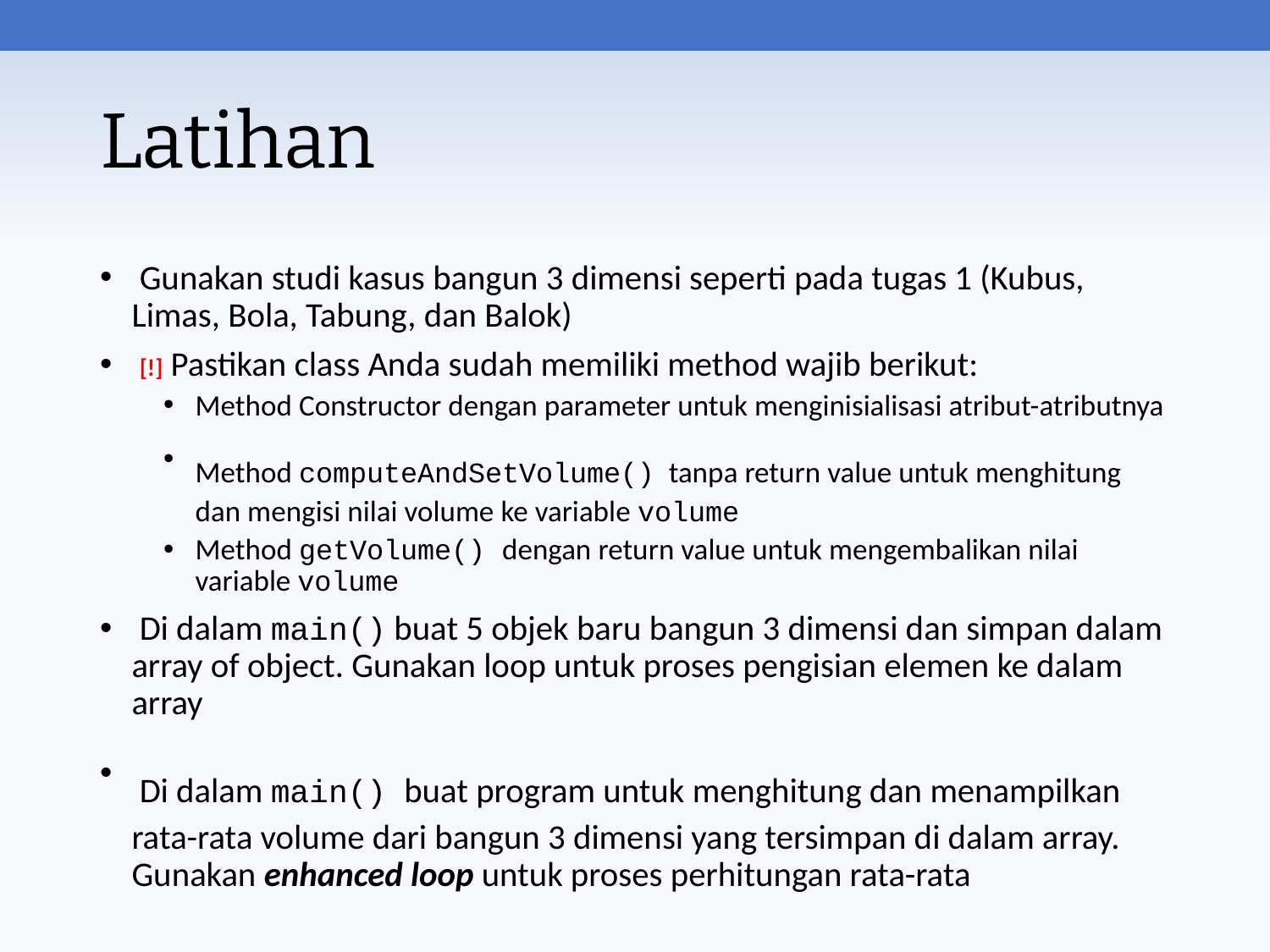

# Latihan
 Gunakan studi kasus bangun 3 dimensi seperti pada tugas 1 (Kubus, Limas, Bola, Tabung, dan Balok)
 [!] Pastikan class Anda sudah memiliki method wajib berikut:
Method Constructor dengan parameter untuk menginisialisasi atribut-atributnya
Method computeAndSetVolume() tanpa return value untuk menghitung dan mengisi nilai volume ke variable volume
Method getVolume() dengan return value untuk mengembalikan nilai variable volume
 Di dalam main() buat 5 objek baru bangun 3 dimensi dan simpan dalam array of object. Gunakan loop untuk proses pengisian elemen ke dalam array
 Di dalam main() buat program untuk menghitung dan menampilkan rata-rata volume dari bangun 3 dimensi yang tersimpan di dalam array. Gunakan enhanced loop untuk proses perhitungan rata-rata